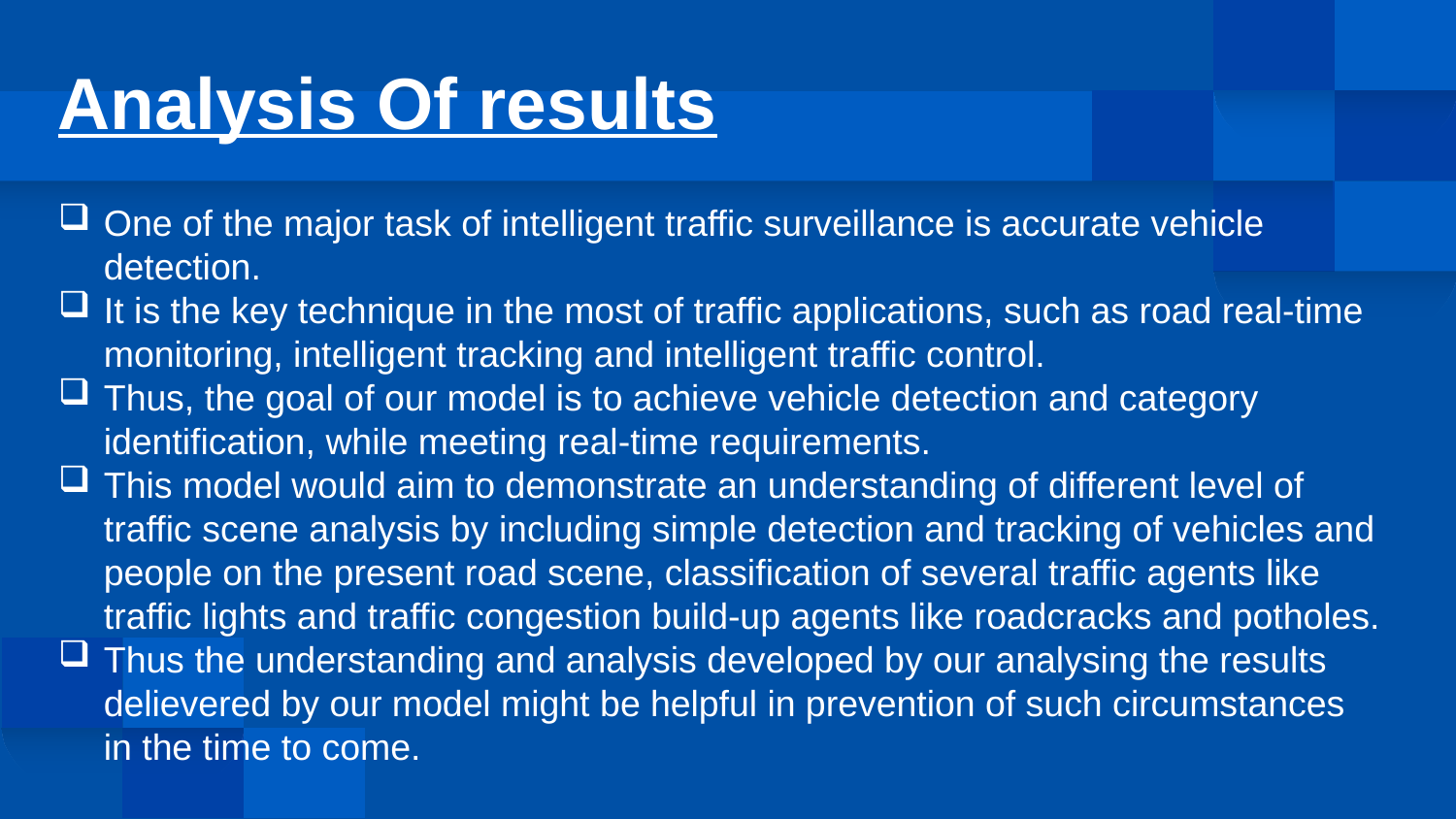

Analysis Of results
One of the major task of intelligent traffic surveillance is accurate vehicle detection.
It is the key technique in the most of traffic applications, such as road real-time monitoring, intelligent tracking and intelligent traffic control.
Thus, the goal of our model is to achieve vehicle detection and category identification, while meeting real-time requirements.
This model would aim to demonstrate an understanding of different level of traffic scene analysis by including simple detection and tracking of vehicles and people on the present road scene, classification of several traffic agents like traffic lights and traffic congestion build-up agents like roadcracks and potholes.
Thus the understanding and analysis developed by our analysing the results delievered by our model might be helpful in prevention of such circumstances in the time to come.